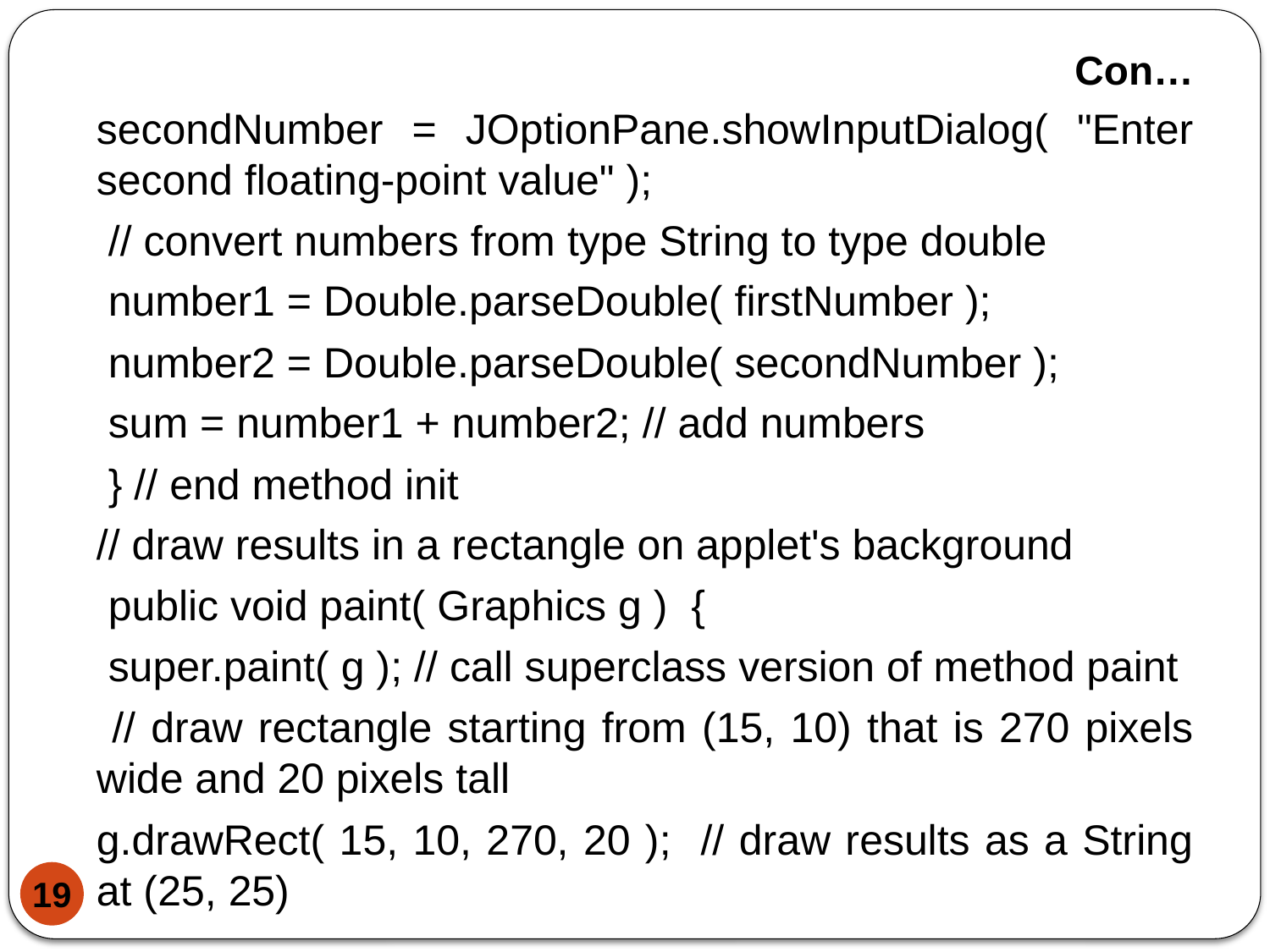

# Con…
secondNumber = JOptionPane.showInputDialog( "Enter second floating-point value" );
 // convert numbers from type String to type double
 number1 = Double.parseDouble( firstNumber );
 number2 = Double.parseDouble( secondNumber );
 sum = number1 + number2; // add numbers
 } // end method init
// draw results in a rectangle on applet's background
 public void paint( Graphics g )  {
 super.paint( g ); // call superclass version of method paint
 // draw rectangle starting from (15, 10) that is 270 pixels wide and 20 pixels tall
g.drawRect( 15, 10, 270, 20 );  // draw results as a String at (25, 25)
19